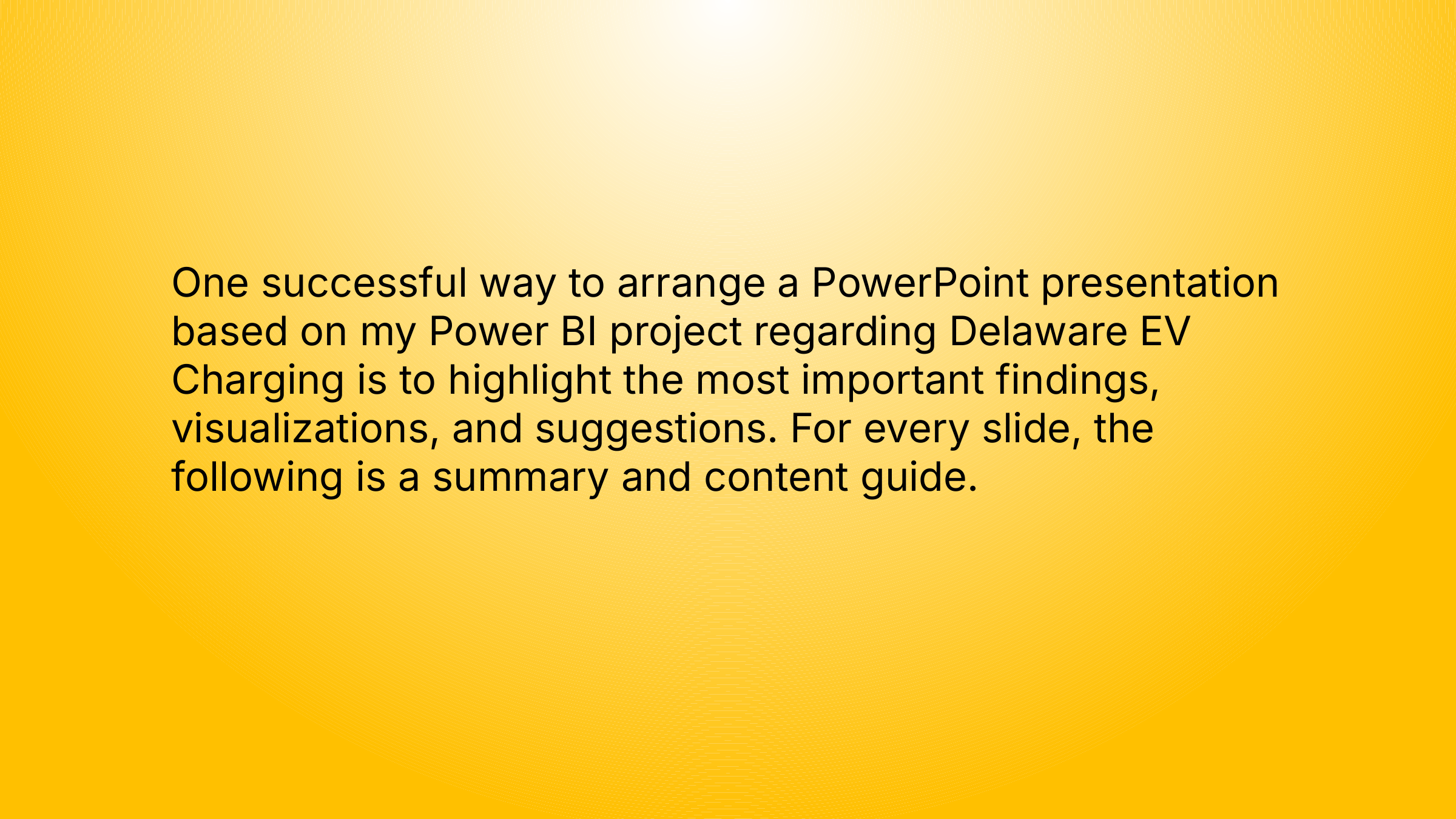

One successful way to arrange a PowerPoint presentation based on my Power BI project regarding Delaware EV Charging is to highlight the most important findings, visualizations, and suggestions. For every slide, the following is a summary and content guide.